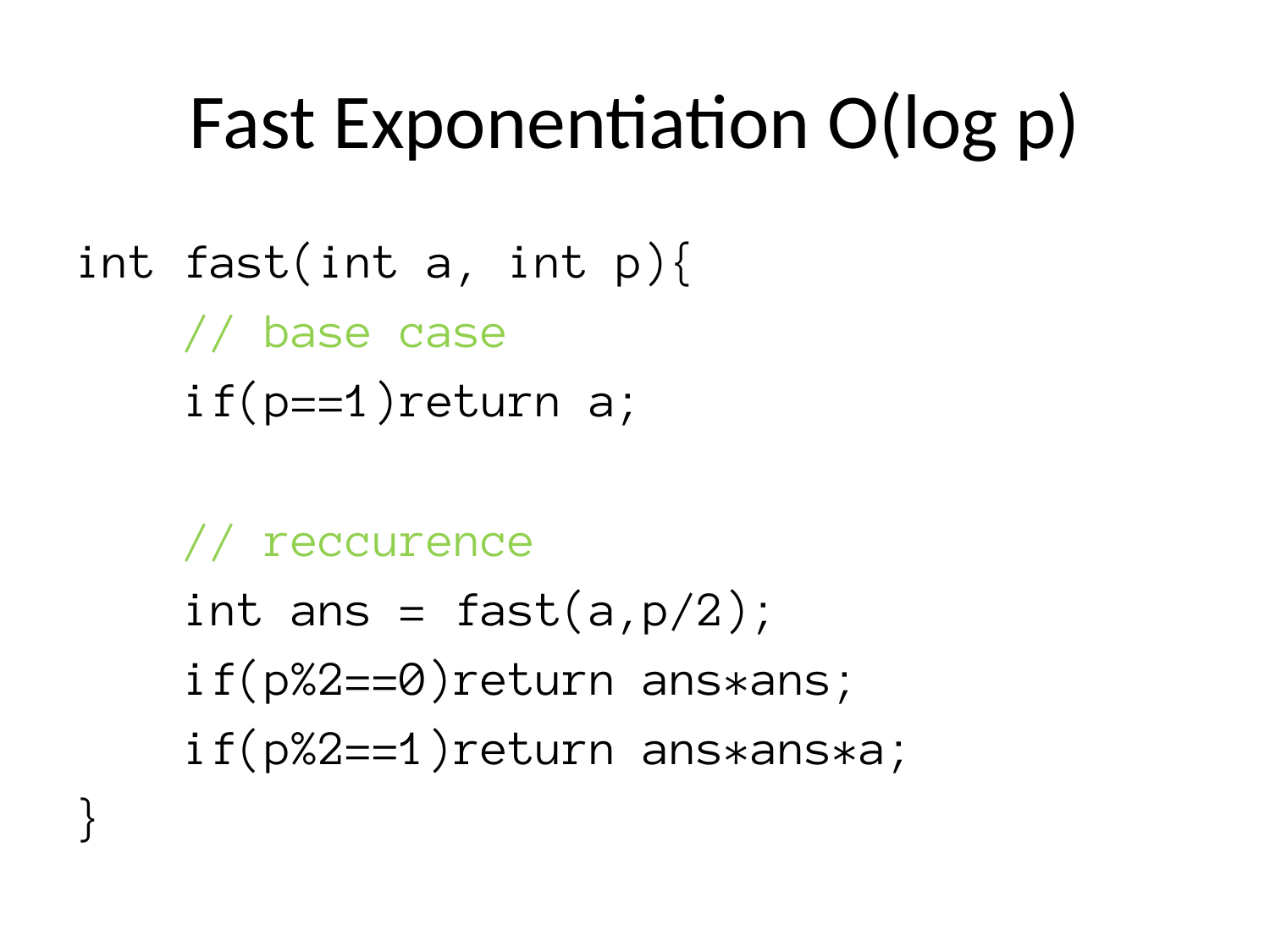

# Fast Exponentiation O(log p)
int fast(int a, int p){
    // base case
    if(p==1)return a;

    // reccurence
    int ans = fast(a,p/2);
    if(p%2==0)return ans*ans;
    if(p%2==1)return ans*ans*a;
}